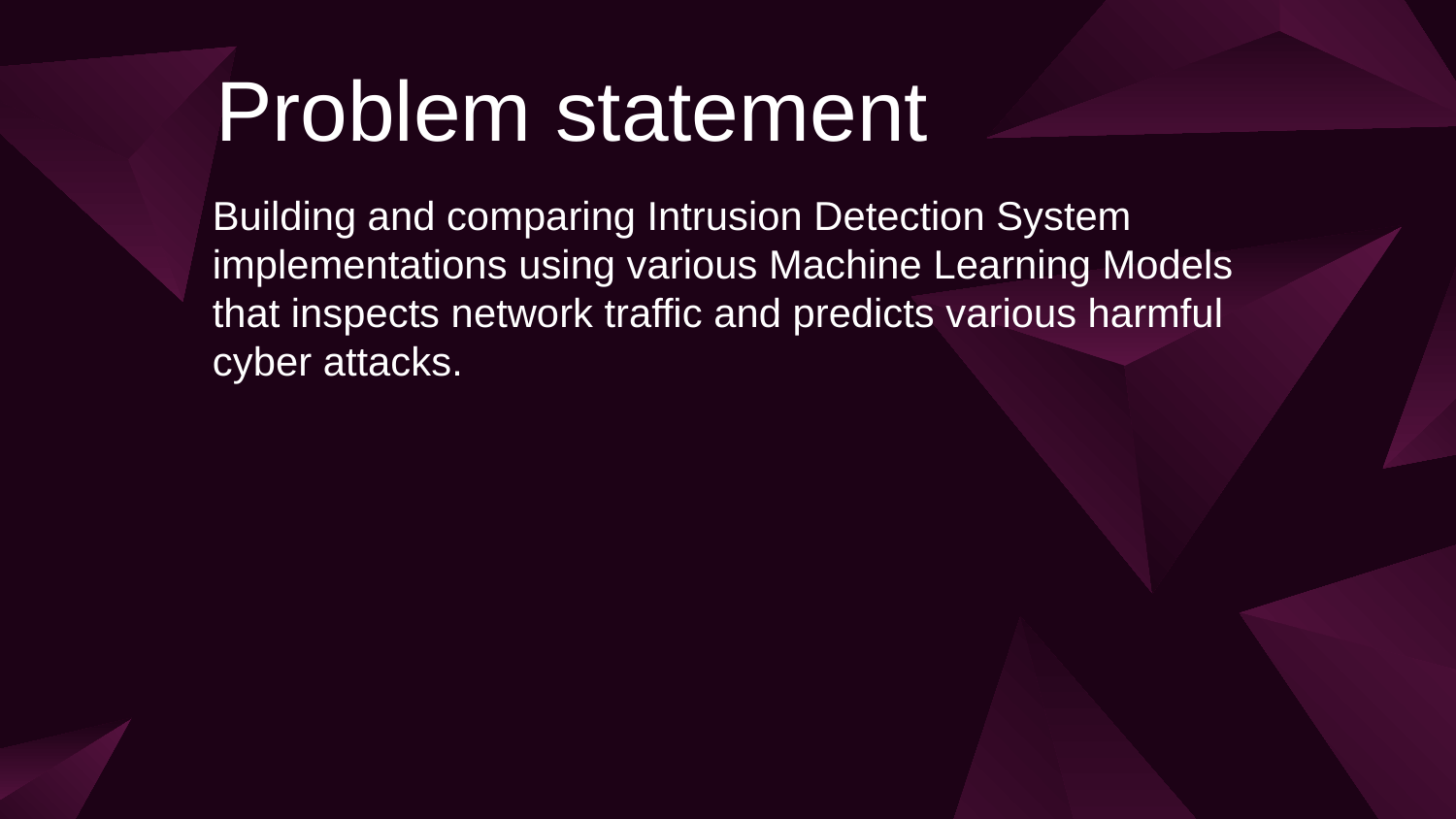

# Problem statement
Building and comparing Intrusion Detection System implementations using various Machine Learning Models that inspects network traffic and predicts various harmful cyber attacks.
3